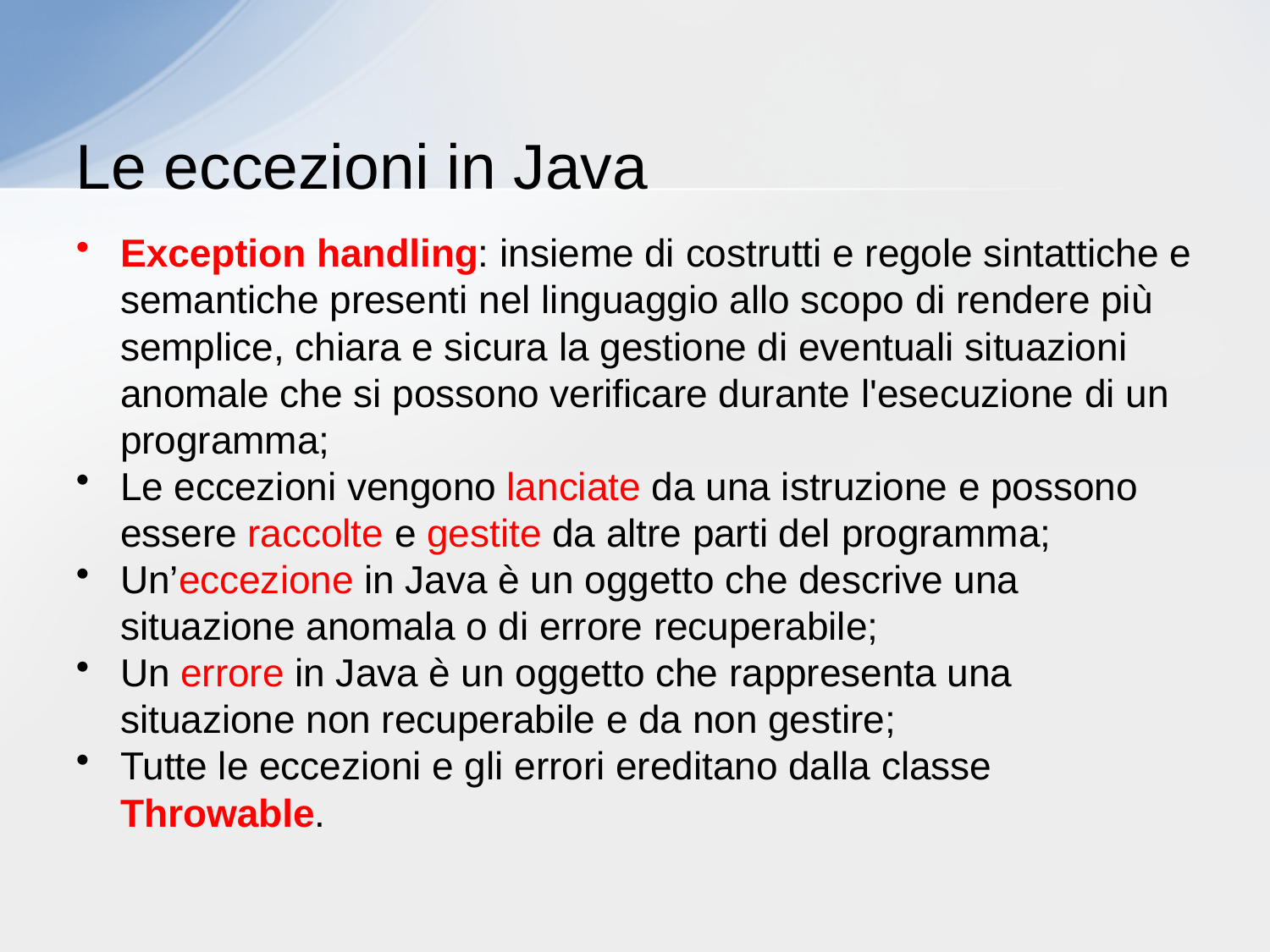

# Le eccezioni in Java
Exception handling: insieme di costrutti e regole sintattiche e semantiche presenti nel linguaggio allo scopo di rendere più semplice, chiara e sicura la gestione di eventuali situazioni anomale che si possono verificare durante l'esecuzione di un programma;
Le eccezioni vengono lanciate da una istruzione e possono essere raccolte e gestite da altre parti del programma;
Un’eccezione in Java è un oggetto che descrive una situazione anomala o di errore recuperabile;
Un errore in Java è un oggetto che rappresenta una situazione non recuperabile e da non gestire;
Tutte le eccezioni e gli errori ereditano dalla classe Throwable.